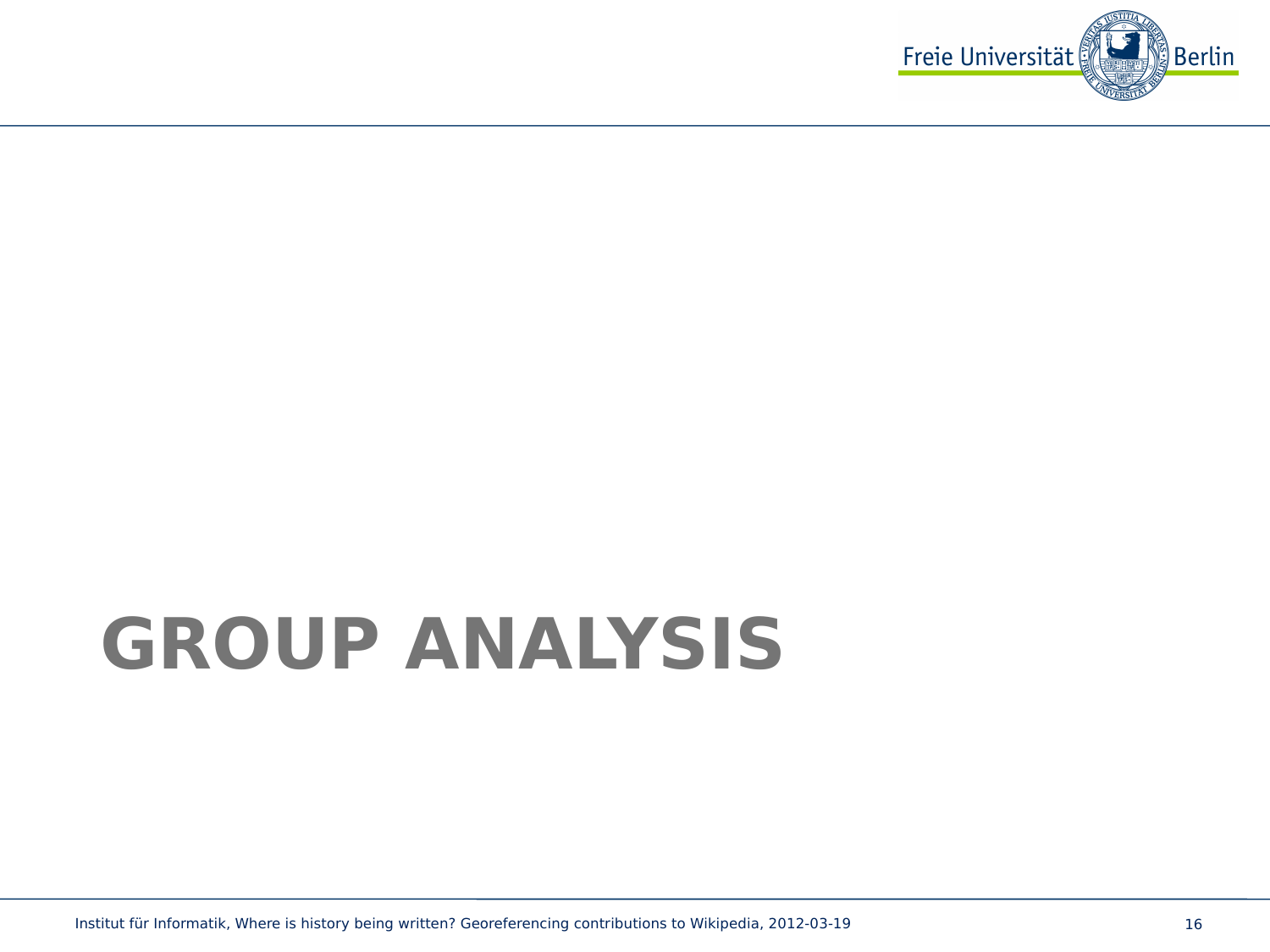

# Group analysis
Institut für Informatik, Where is history being written? Georeferencing contributions to Wikipedia, 2012-03-19